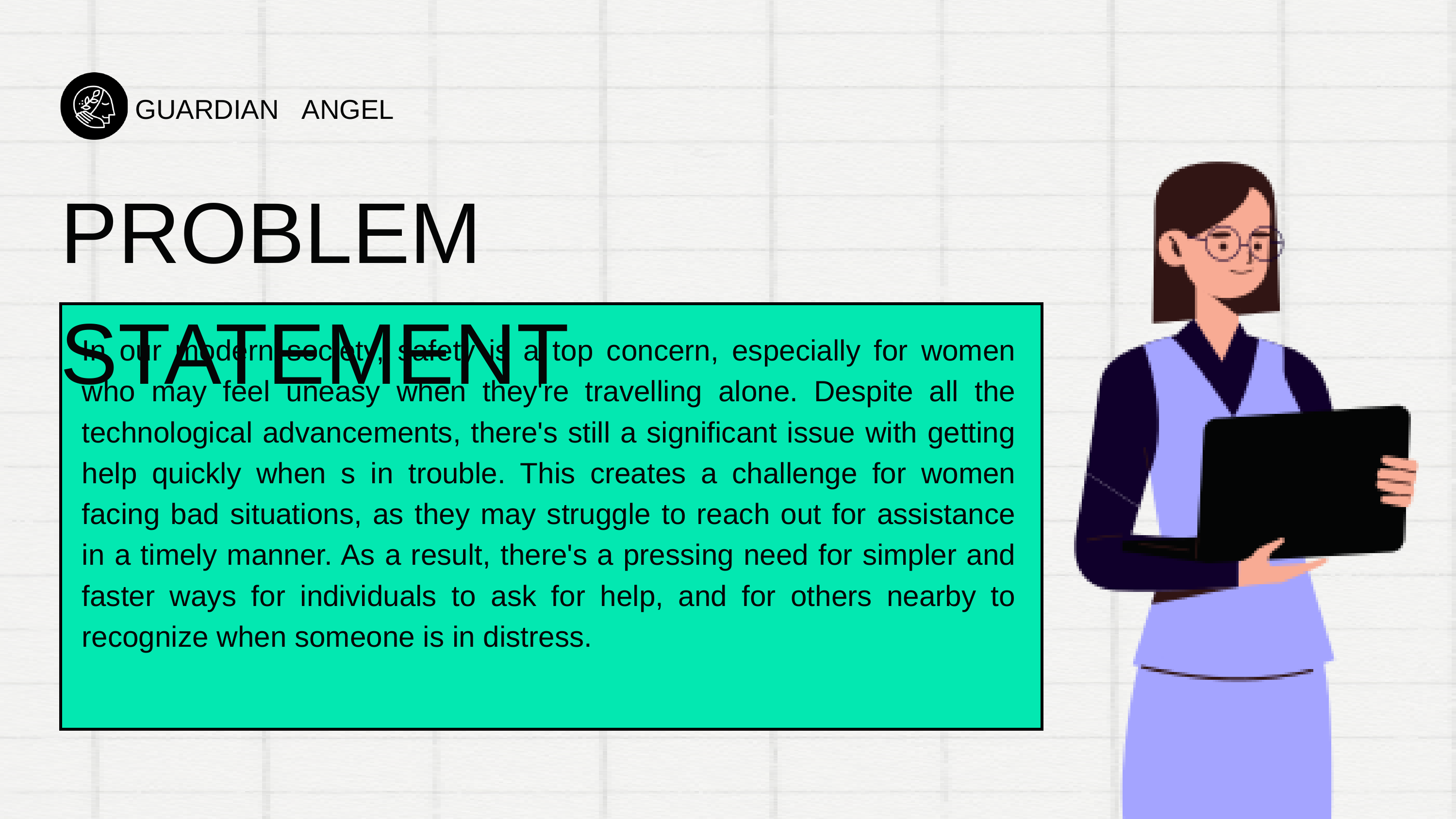

GUARDIAN
ANGEL
PROBLEM STATEMENT

In our modern society, safety is a top concern, especially for women who may feel uneasy when they're travelling alone. Despite all the technological advancements, there's still a significant issue with getting help quickly when s in trouble. This creates a challenge for women facing bad situations, as they may struggle to reach out for assistance in a timely manner. As a result, there's a pressing need for simpler and faster ways for individuals to ask for help, and for others nearby to recognize when someone is in distress.